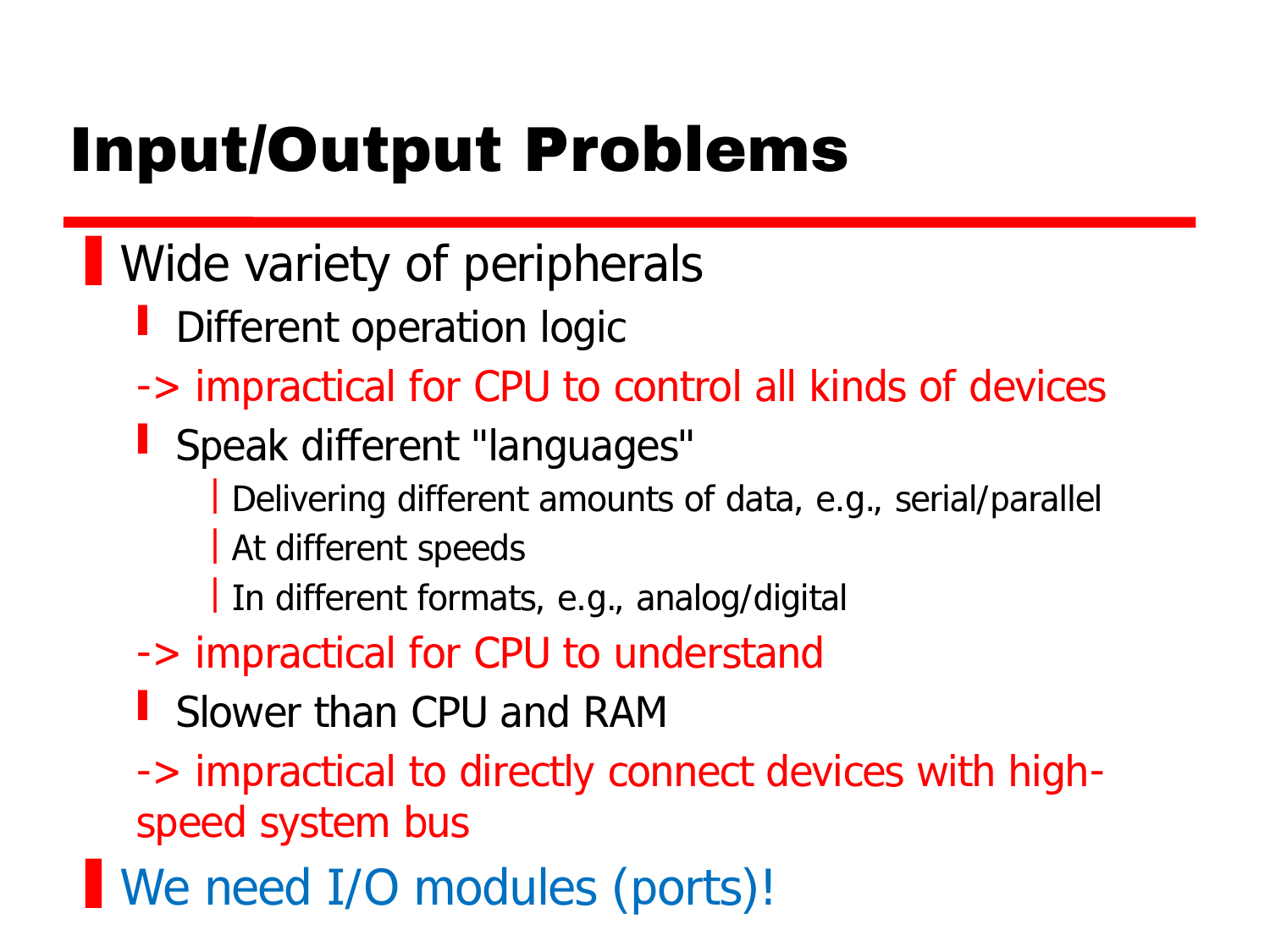

# Input/Output Problems
Wide variety of peripherals
Different operation logic
-> impractical for CPU to control all kinds of devices
Speak different "languages"
Delivering different amounts of data, e.g., serial/parallel
At different speeds
In different formats, e.g., analog/digital
-> impractical for CPU to understand
Slower than CPU and RAM
-> impractical to directly connect devices with high-speed system bus
We need I/O modules (ports)!